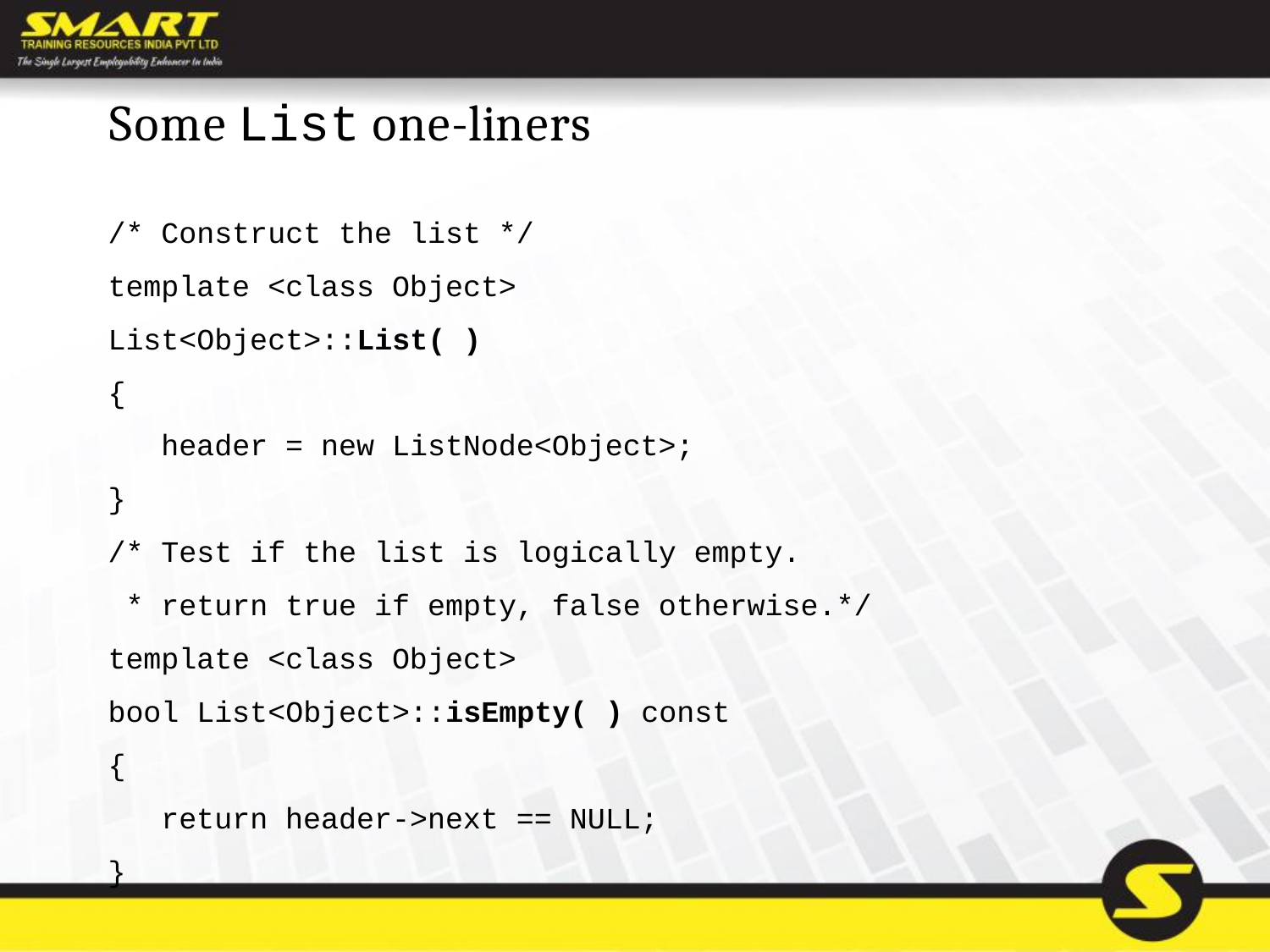

# Some List one-liners
/* Construct the list */
template <class Object>
List<Object>::List( )
{
   header = new ListNode<Object>;
}
/* Test if the list is logically empty.
 * return true if empty, false otherwise.*/
template <class Object>
bool List<Object>::isEmpty( ) const
{
   return header->next == NULL;
}